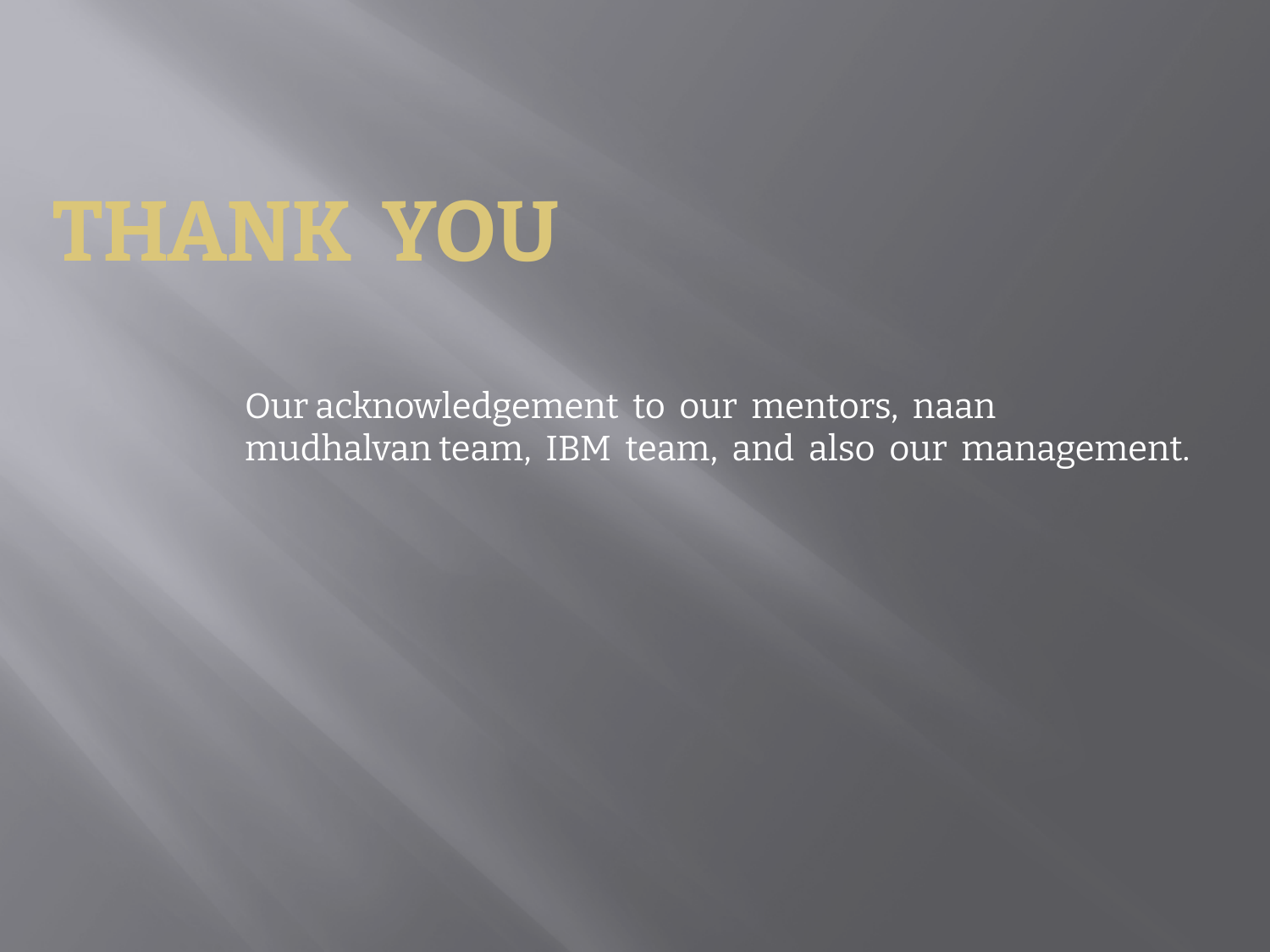

# THANK  YOU
Our acknowledgement  to  our  mentors,  naan  mudhalvan team,  IBM  team,  and  also  our  management.